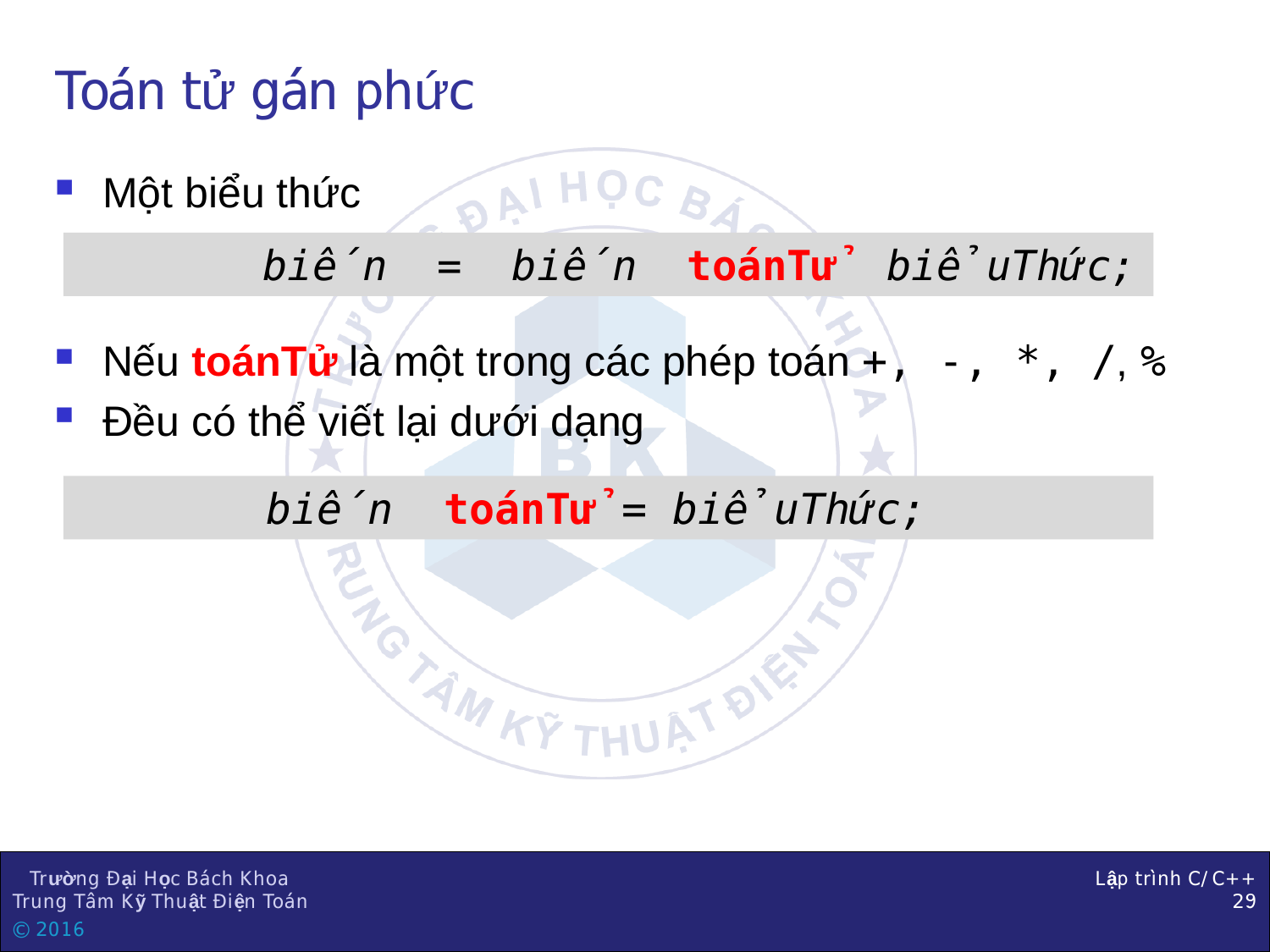

# Toán tử gán phức
Một biểu thức

	biến  =  biến  toánTử  biểuThức;
Nếu toánTử là một trong các phép toán +, -, *, /, %
Đều có thể viết lại dưới dạng
	biến  toánTử = biểuThức;